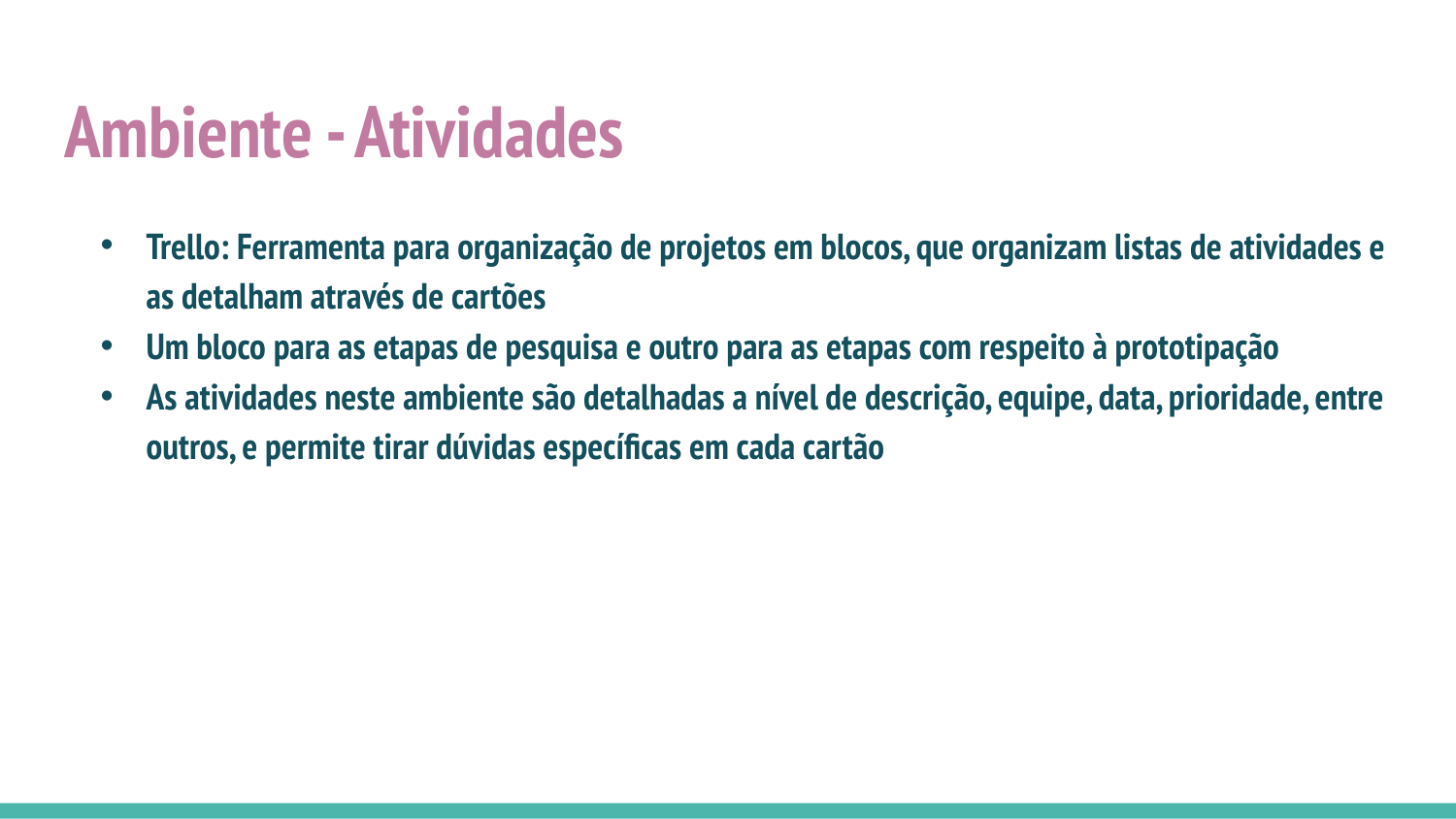

# Ambiente - Atividades
Trello: Ferramenta para organização de projetos em blocos, que organizam listas de atividades e as detalham através de cartões
Um bloco para as etapas de pesquisa e outro para as etapas com respeito à prototipação
As atividades neste ambiente são detalhadas a nível de descrição, equipe, data, prioridade, entre outros, e permite tirar dúvidas específicas em cada cartão